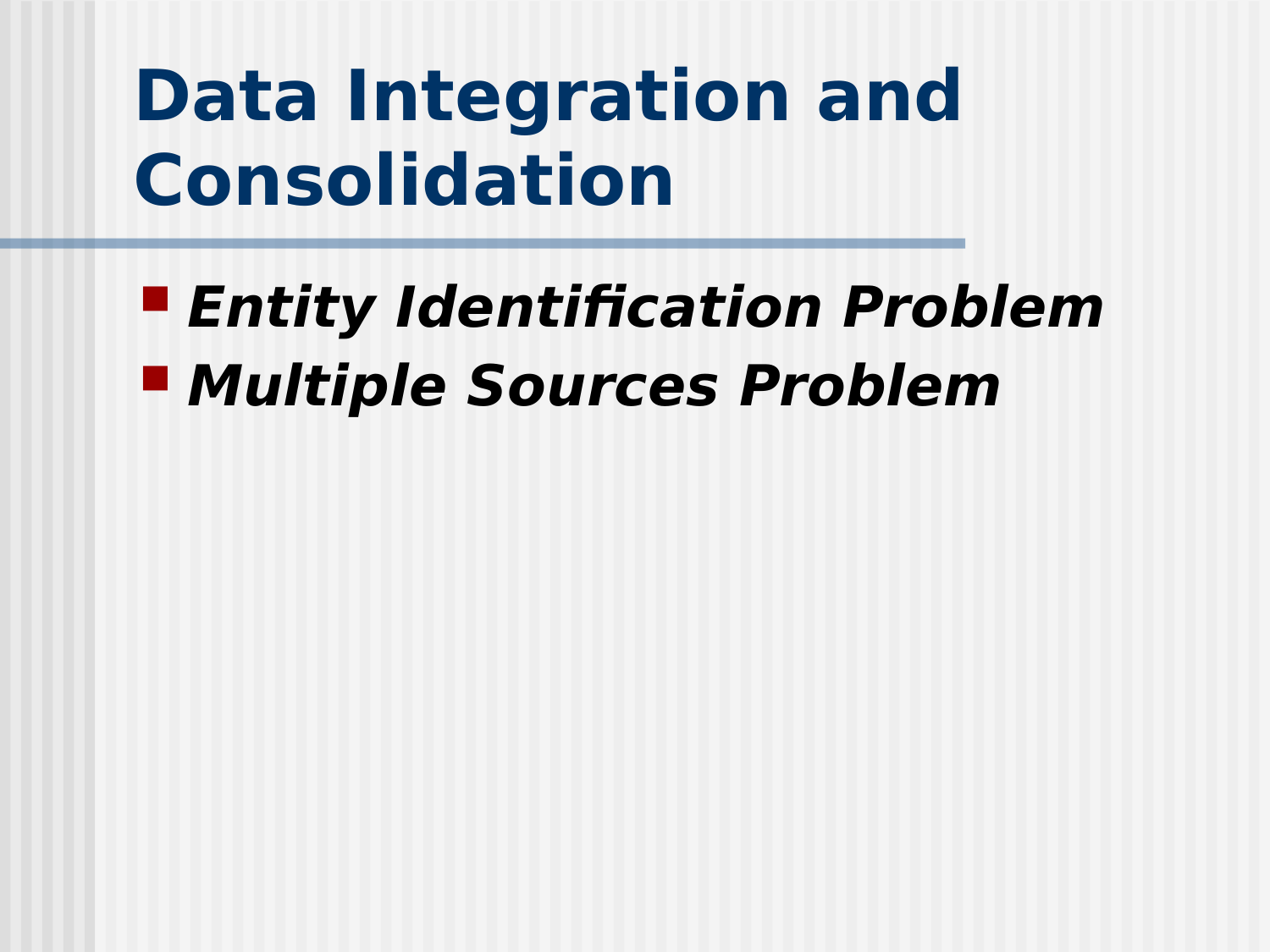

# Data Integration and Consolidation
Entity Identification Problem
Multiple Sources Problem